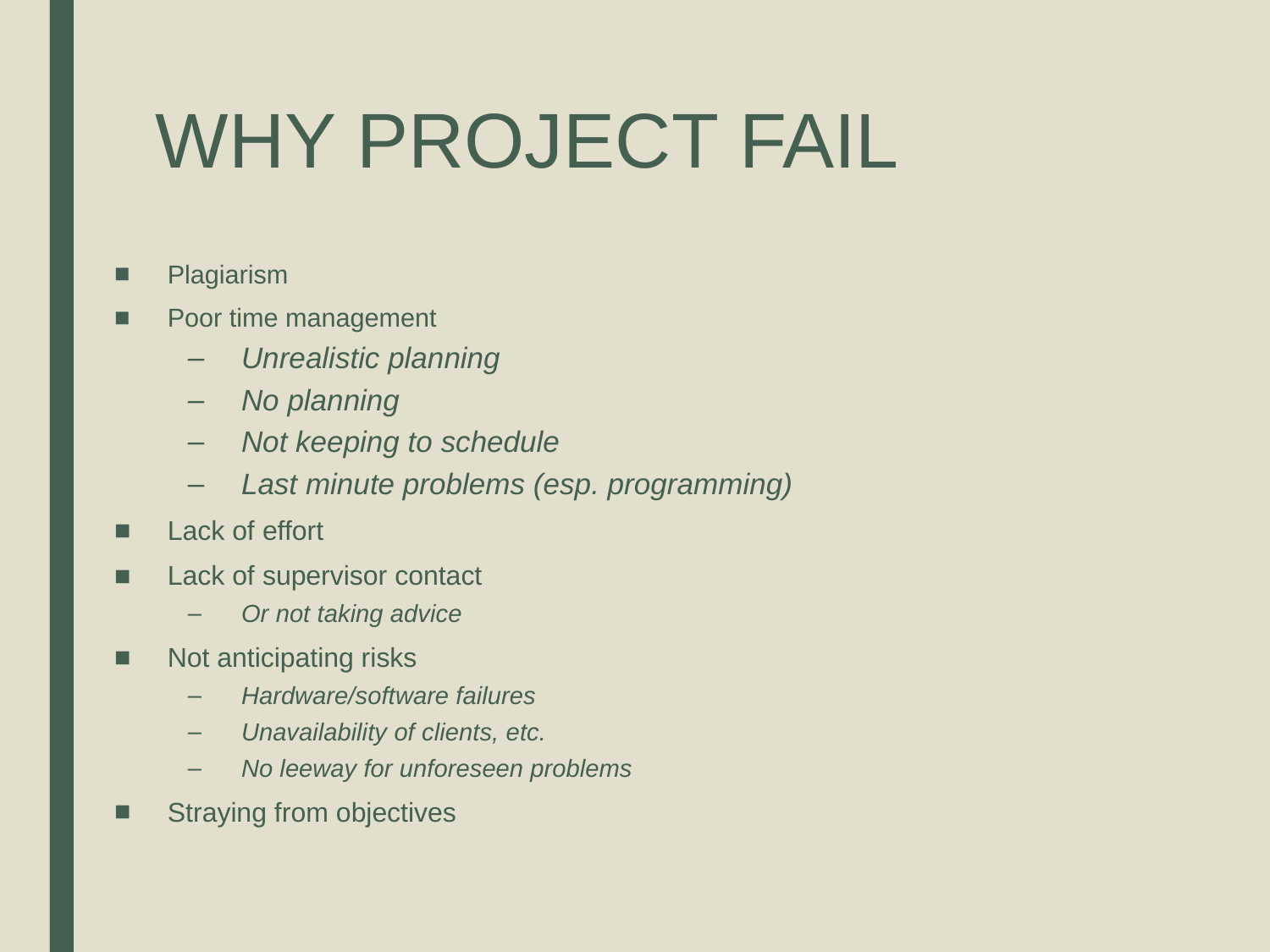

# WHY PROJECT FAIL
Plagiarism
Poor time management
Unrealistic planning
No planning
Not keeping to schedule
Last minute problems (esp. programming)
Lack of effort
Lack of supervisor contact
Or not taking advice
Not anticipating risks
Hardware/software failures
Unavailability of clients, etc.
No leeway for unforeseen problems
Straying from objectives